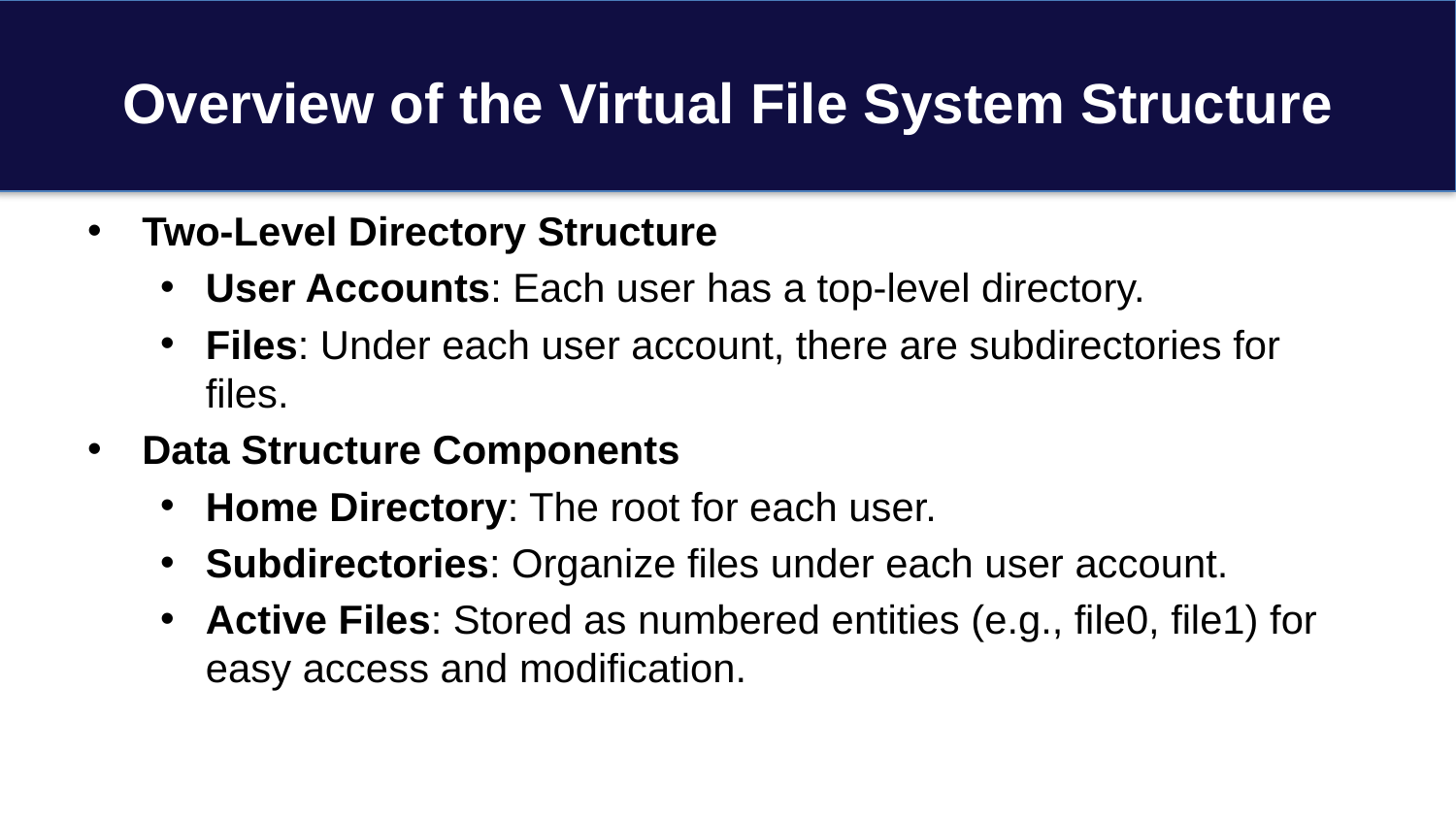

# Overview of the Virtual File System Structure
Two-Level Directory Structure
User Accounts: Each user has a top-level directory.
Files: Under each user account, there are subdirectories for files.
Data Structure Components
Home Directory: The root for each user.
Subdirectories: Organize files under each user account.
Active Files: Stored as numbered entities (e.g., file0, file1) for easy access and modification.